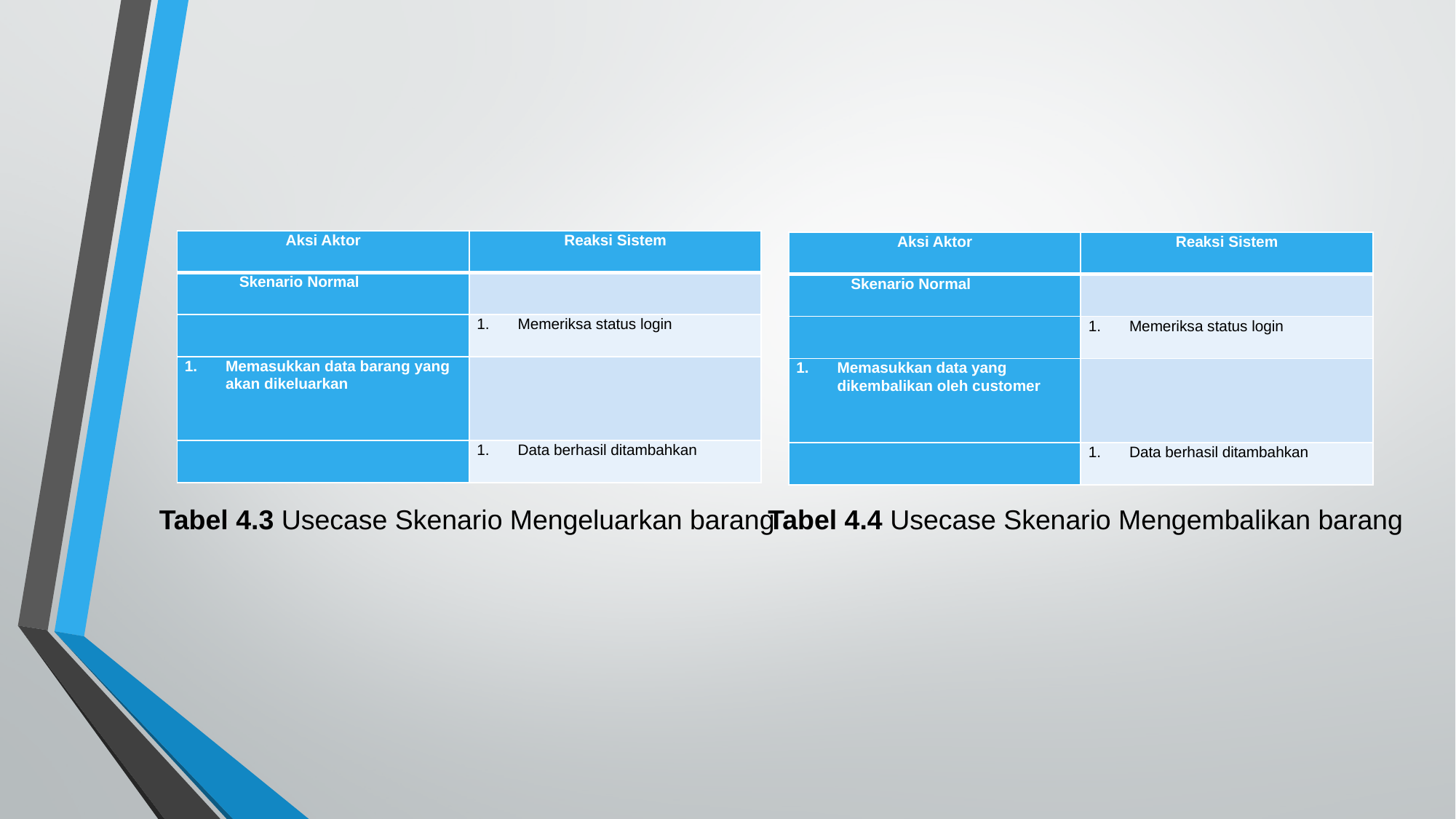

#
| Aksi Aktor | Reaksi Sistem |
| --- | --- |
| Skenario Normal |  |
|  | Memeriksa status login |
| Memasukkan data barang yang akan dikeluarkan |  |
|  | Data berhasil ditambahkan |
| Aksi Aktor | Reaksi Sistem |
| --- | --- |
| Skenario Normal |  |
|  | Memeriksa status login |
| Memasukkan data yang dikembalikan oleh customer |  |
|  | Data berhasil ditambahkan |
Tabel 4.3 Usecase Skenario Mengeluarkan barang
Tabel 4.4 Usecase Skenario Mengembalikan barang